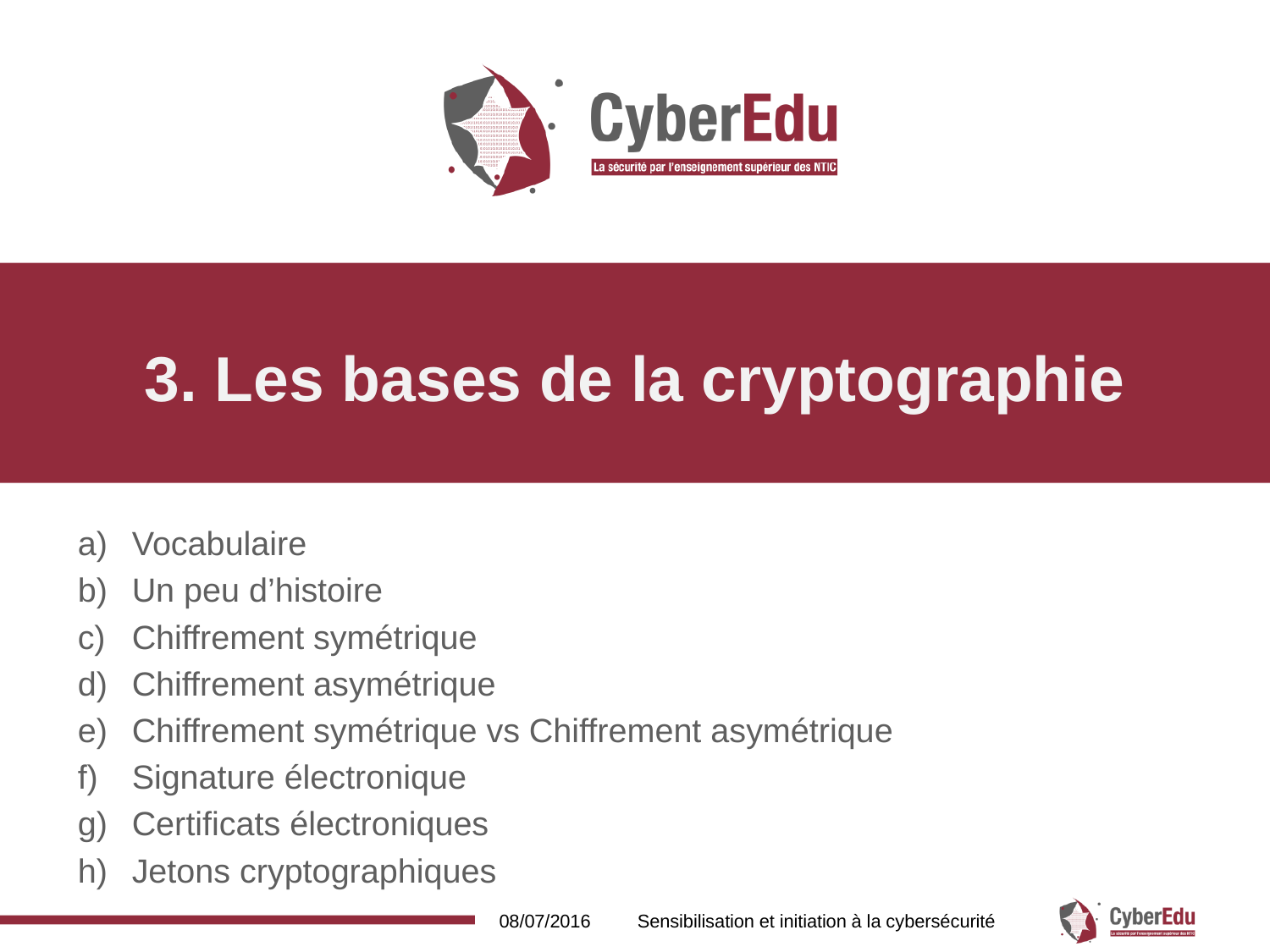

# 3. Les bases de la cryptographie
Vocabulaire
Un peu d’histoire
Chiffrement symétrique
Chiffrement asymétrique
Chiffrement symétrique vs Chiffrement asymétrique
Signature électronique
Certificats électroniques
Jetons cryptographiques

08/07/2016
Sensibilisation et initiation à la cybersécurité